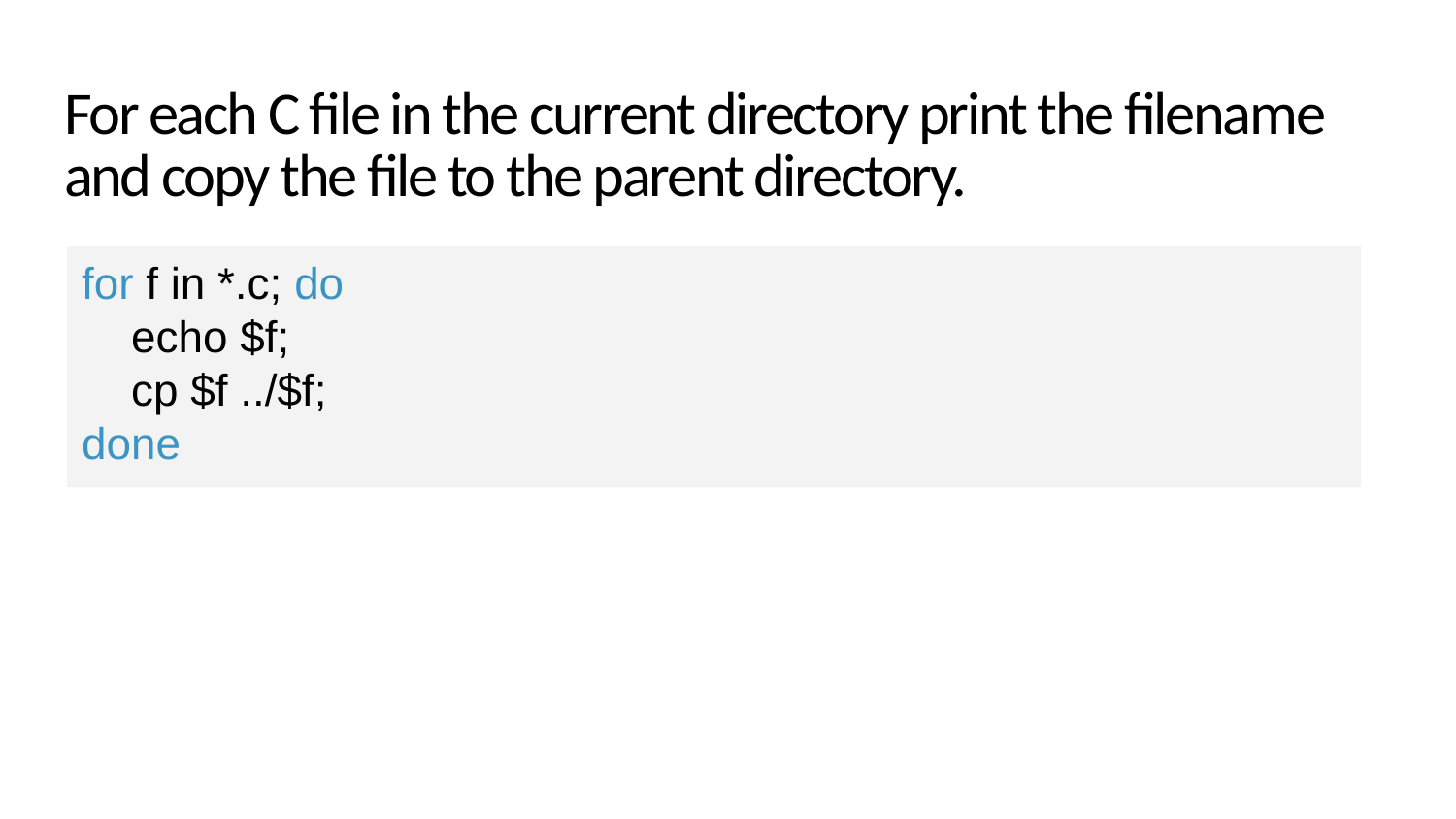

# For each C file in the current directory print the filename and copy the file to the parent directory.
for f in *.c; do
    echo $f;
    cp $f ../$f;
done